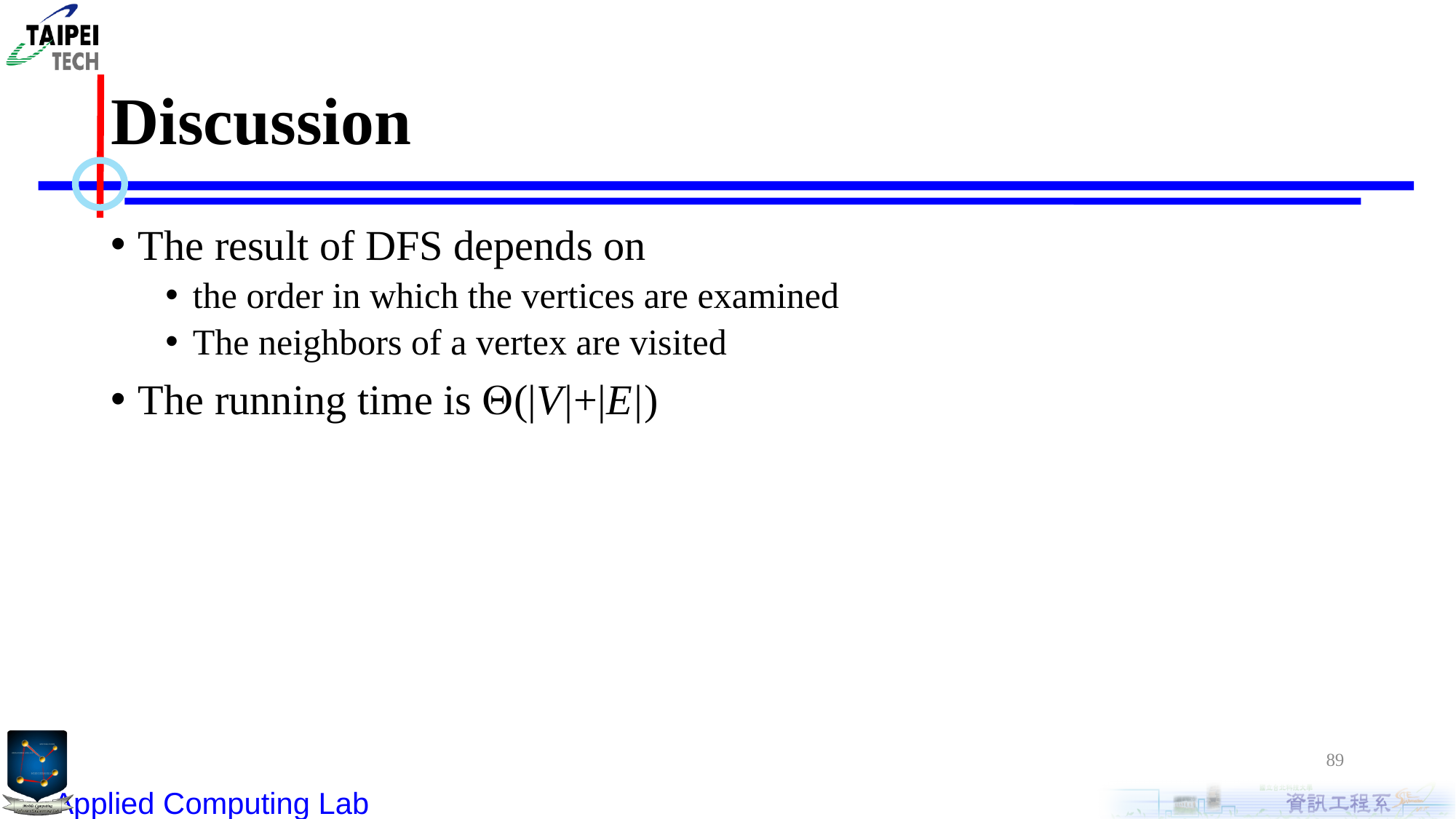

# Discussion
The result of DFS depends on
the order in which the vertices are examined
The neighbors of a vertex are visited
The running time is Θ(|V|+|E|)
89